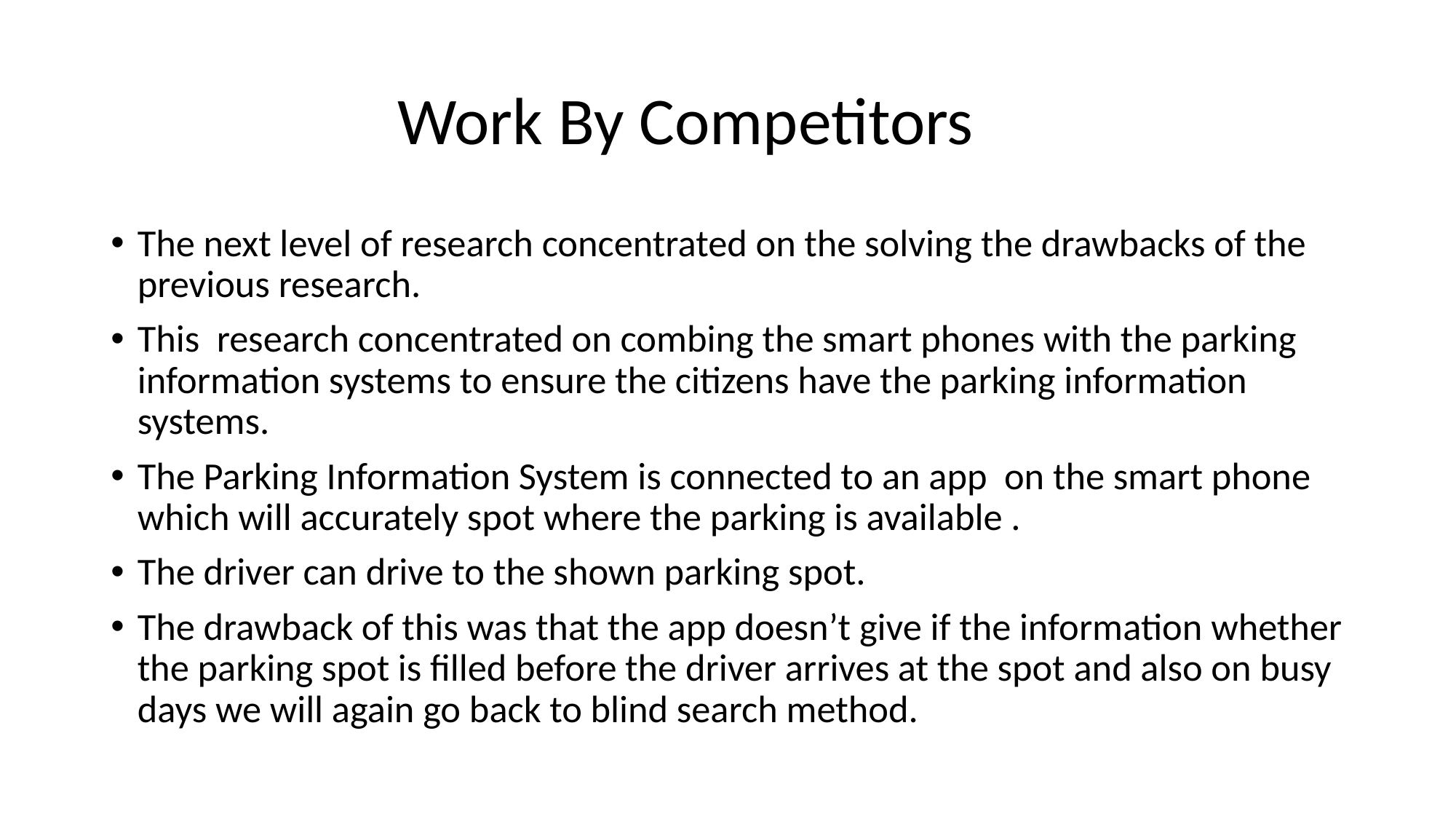

# Work By Competitors
The next level of research concentrated on the solving the drawbacks of the previous research.
This  research concentrated on combing the smart phones with the parking information systems to ensure the citizens have the parking information systems.
The Parking Information System is connected to an app  on the smart phone which will accurately spot where the parking is available .
The driver can drive to the shown parking spot.
The drawback of this was that the app doesn’t give if the information whether the parking spot is filled before the driver arrives at the spot and also on busy days we will again go back to blind search method.